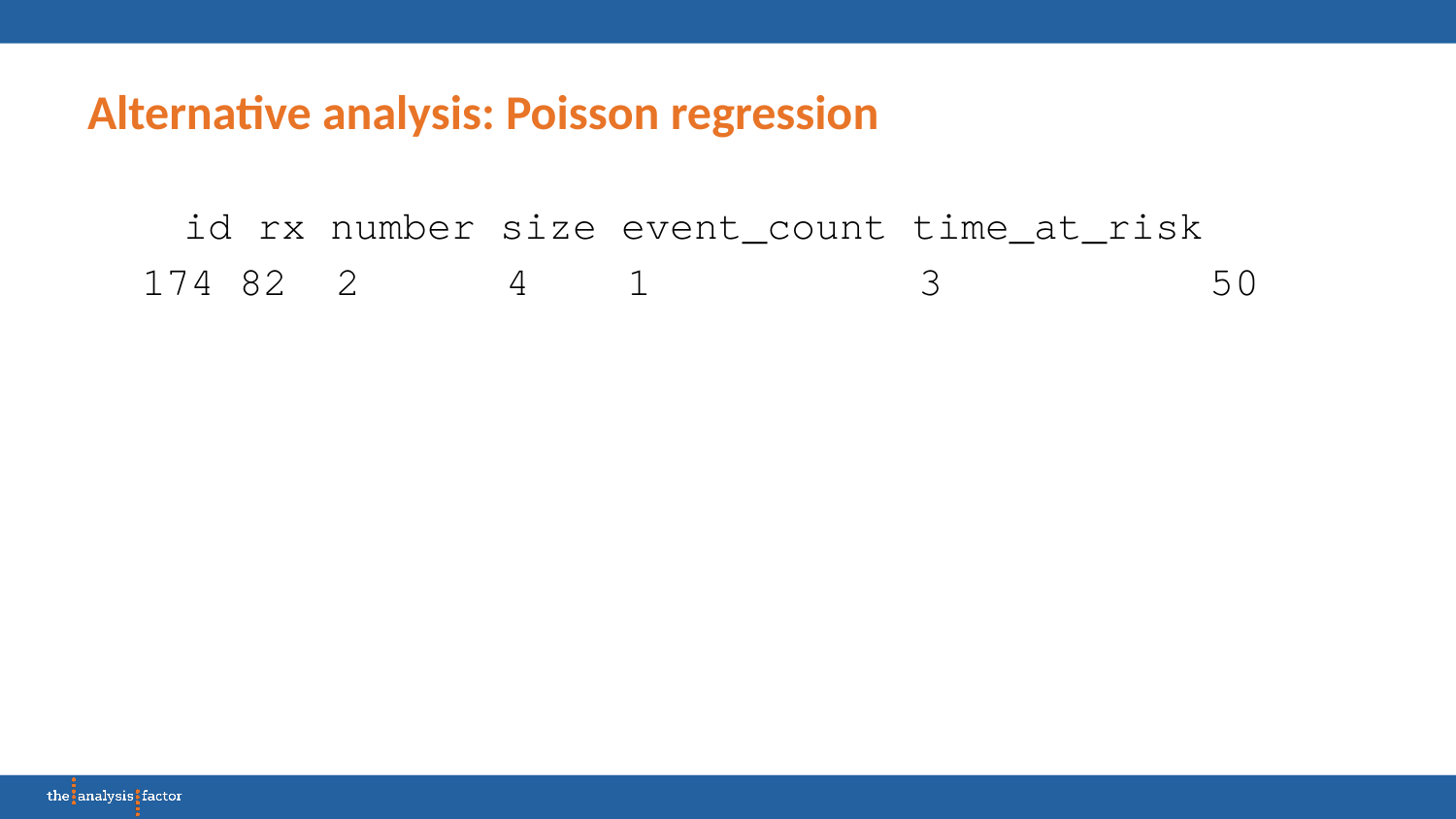

# Alternative analysis: Poisson regression
    id rx number size event_count time_at_risk
174 82  2      4    1           3           50